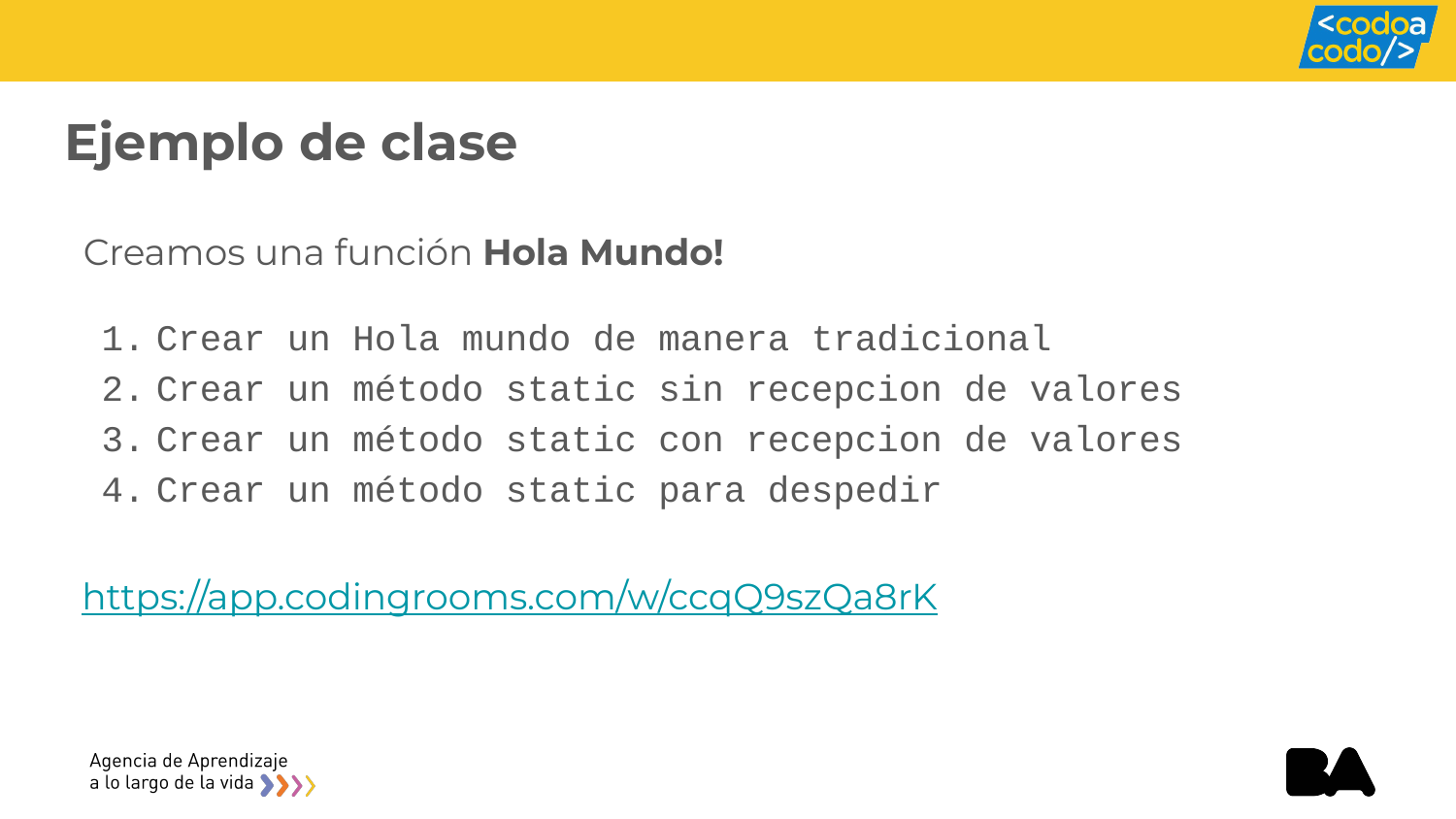

# Ejemplo de clase
Creamos una función Hola Mundo!

Crear un Hola mundo de manera tradicional
Crear un método static sin recepcion de valores
Crear un método static con recepcion de valores
Crear un método static para despedir
https://app.codingrooms.com/w/ccqQ9szQa8rK